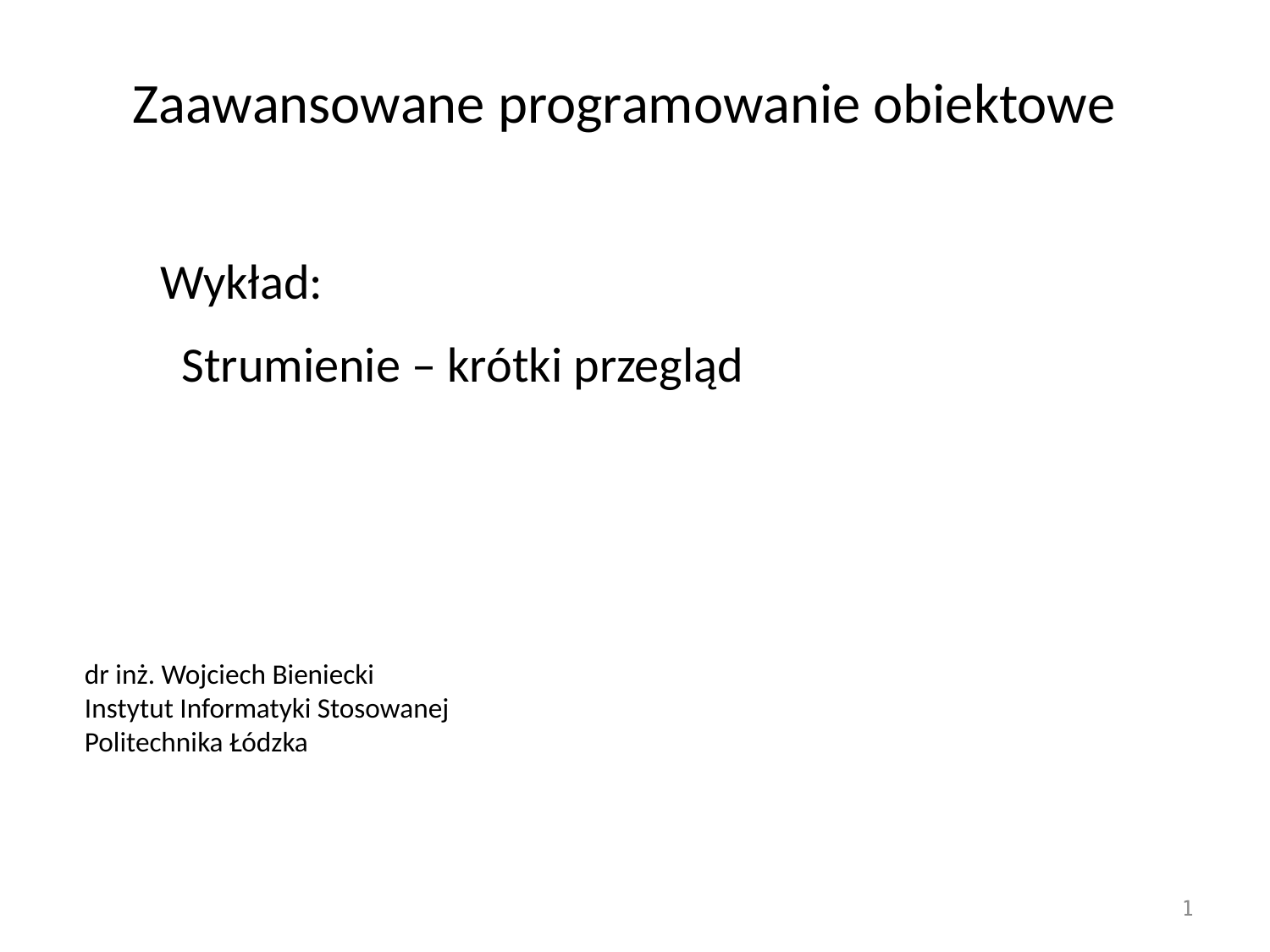

# Zaawansowane programowanie obiektowe
Wykład:
Strumienie – krótki przegląd
dr inż. Wojciech Bieniecki
Instytut Informatyki Stosowanej
Politechnika Łódzka
1